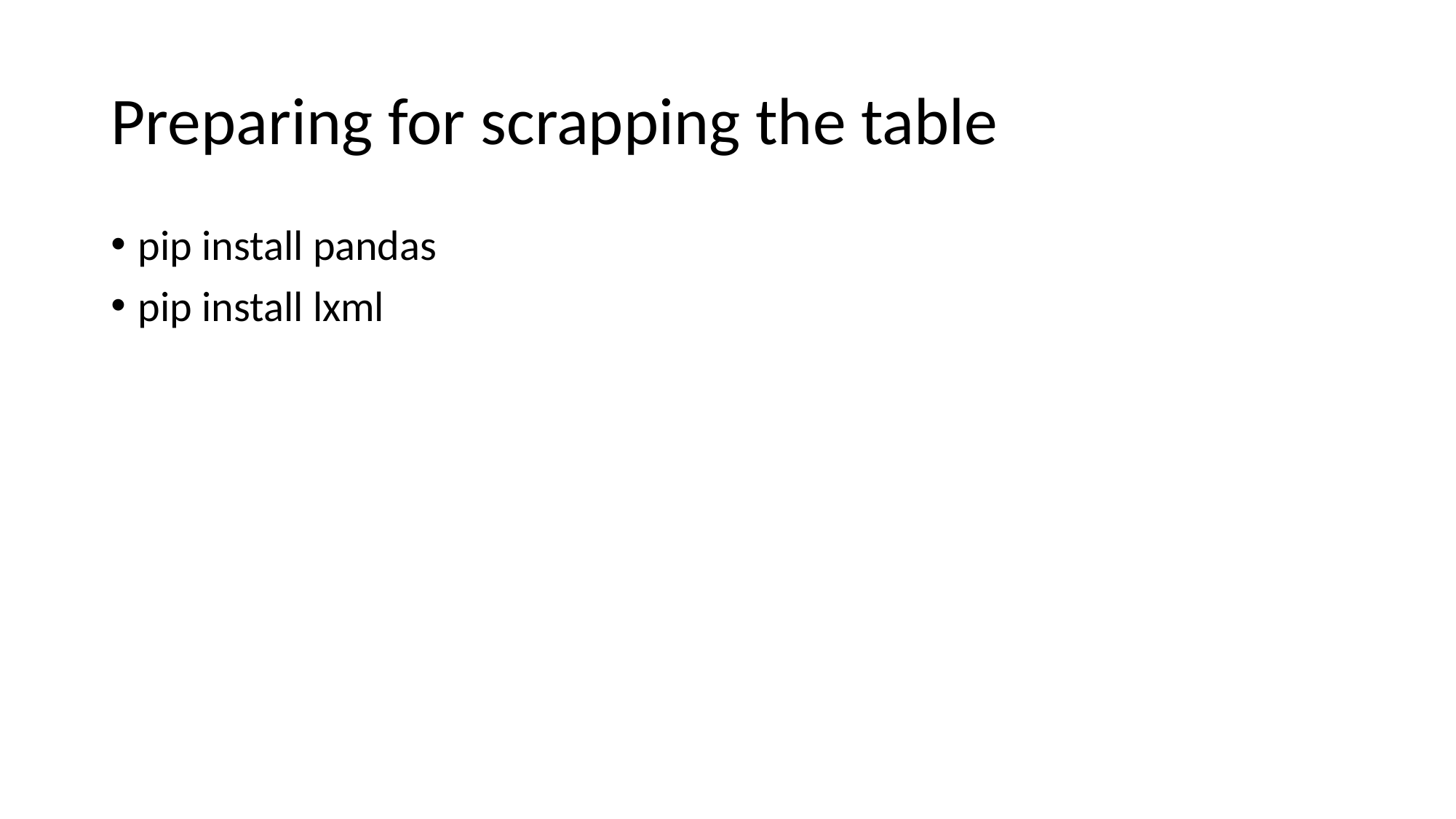

# Preparing for scrapping the table
pip install pandas
pip install lxml